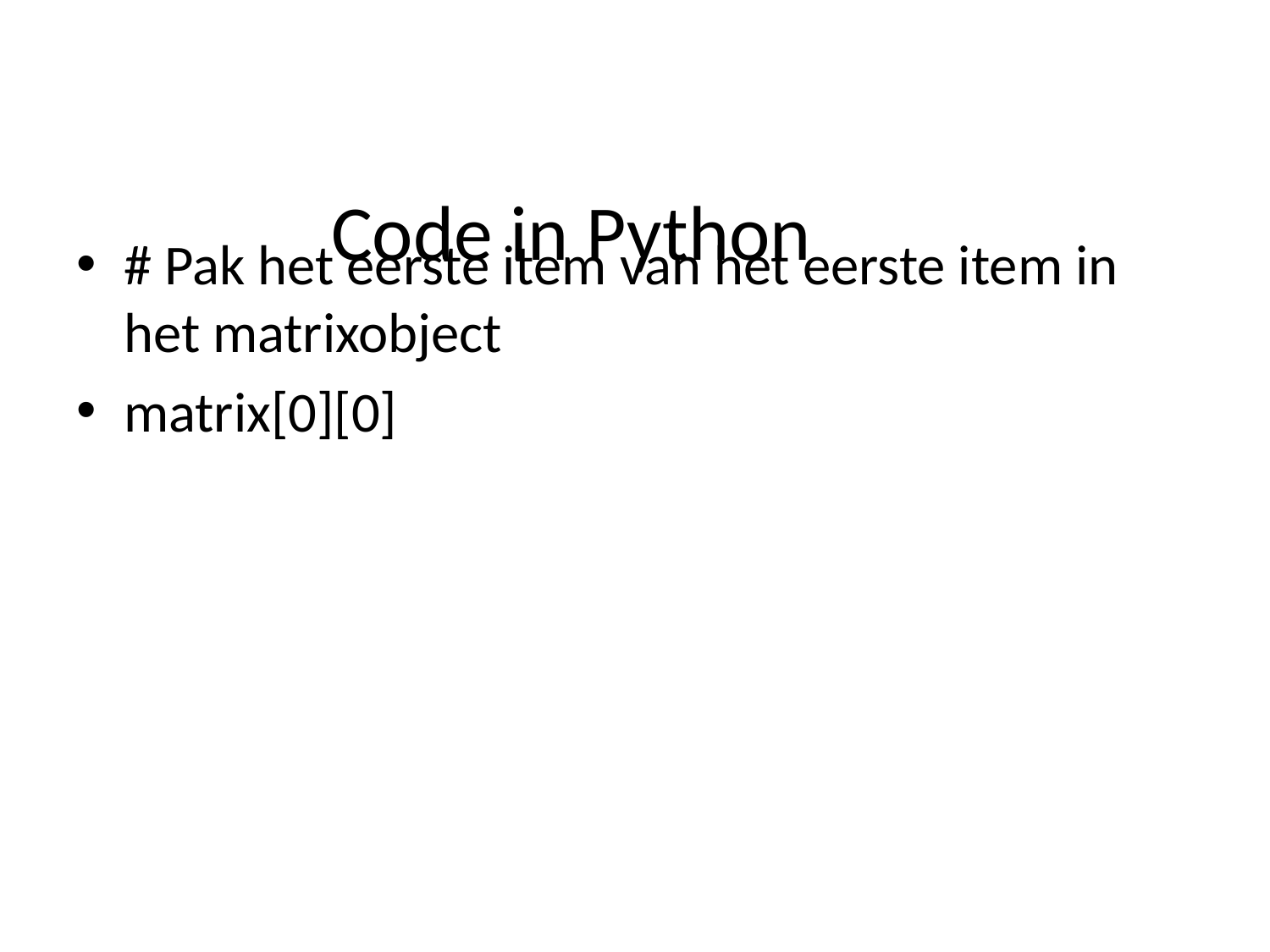

# Code in Python
# Pak het eerste item van het eerste item in het matrixobject
matrix[0][0]